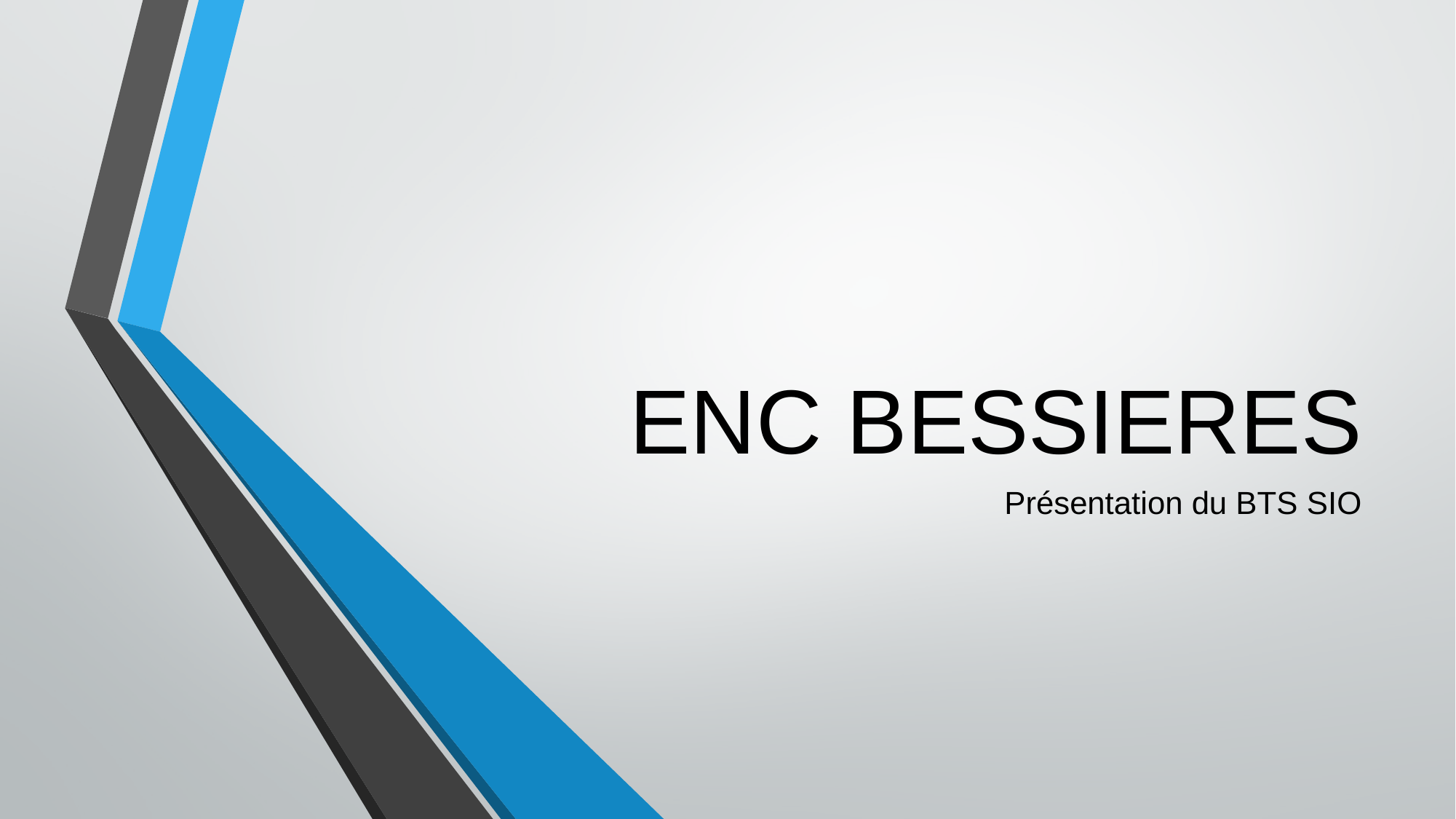

# ENC BESSIERES
Présentation du BTS SIO